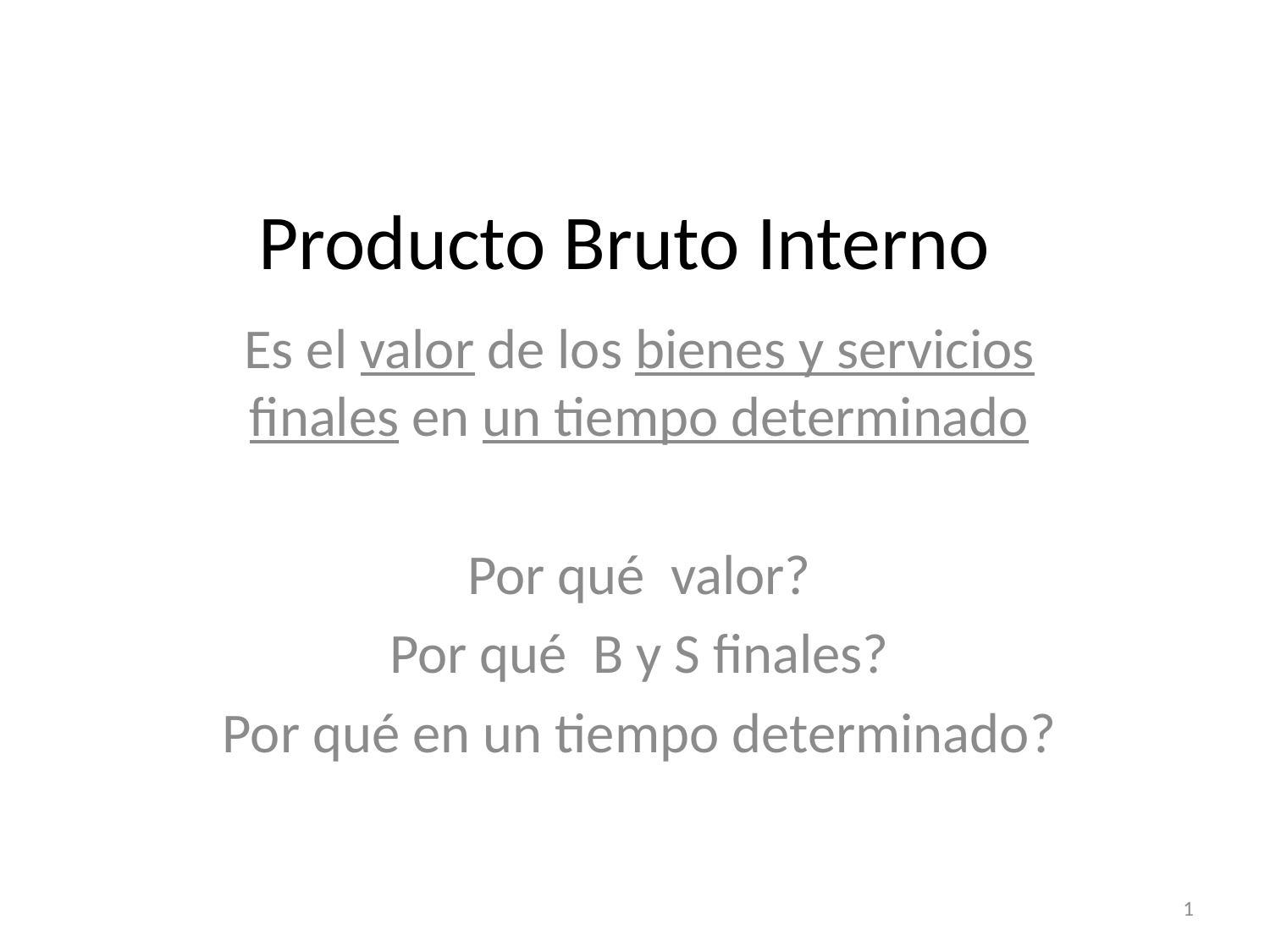

# Producto Bruto Interno
Es el valor de los bienes y servicios finales en un tiempo determinado

Por qué  valor?
Por qué  B y S finales?
Por qué en un tiempo determinado?
1